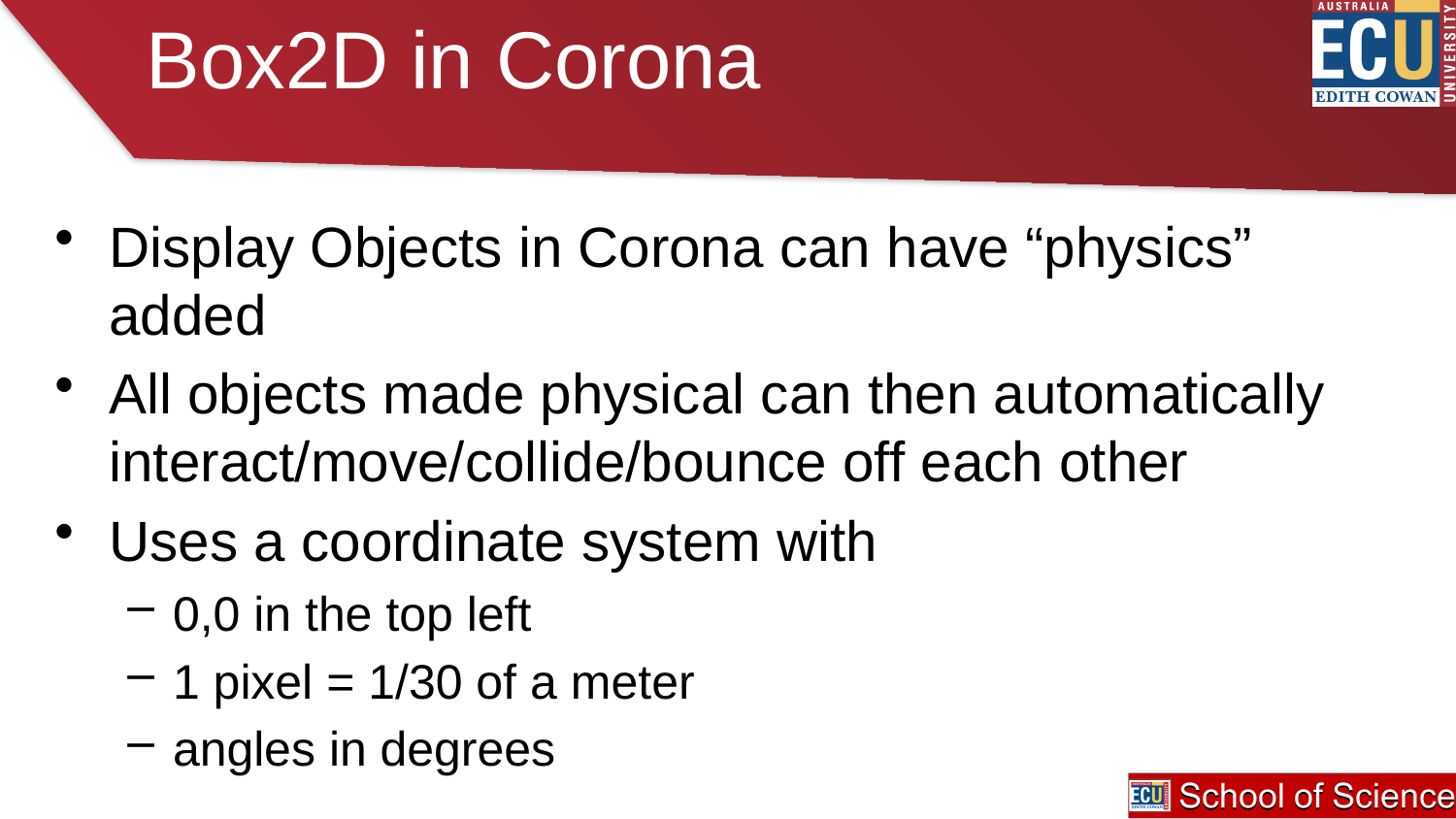

# Box2D in Corona
Display Objects in Corona can have “physics” added
All objects made physical can then automatically interact/move/collide/bounce off each other
Uses a coordinate system with
0,0 in the top left
1 pixel = 1/30 of a meter
angles in degrees